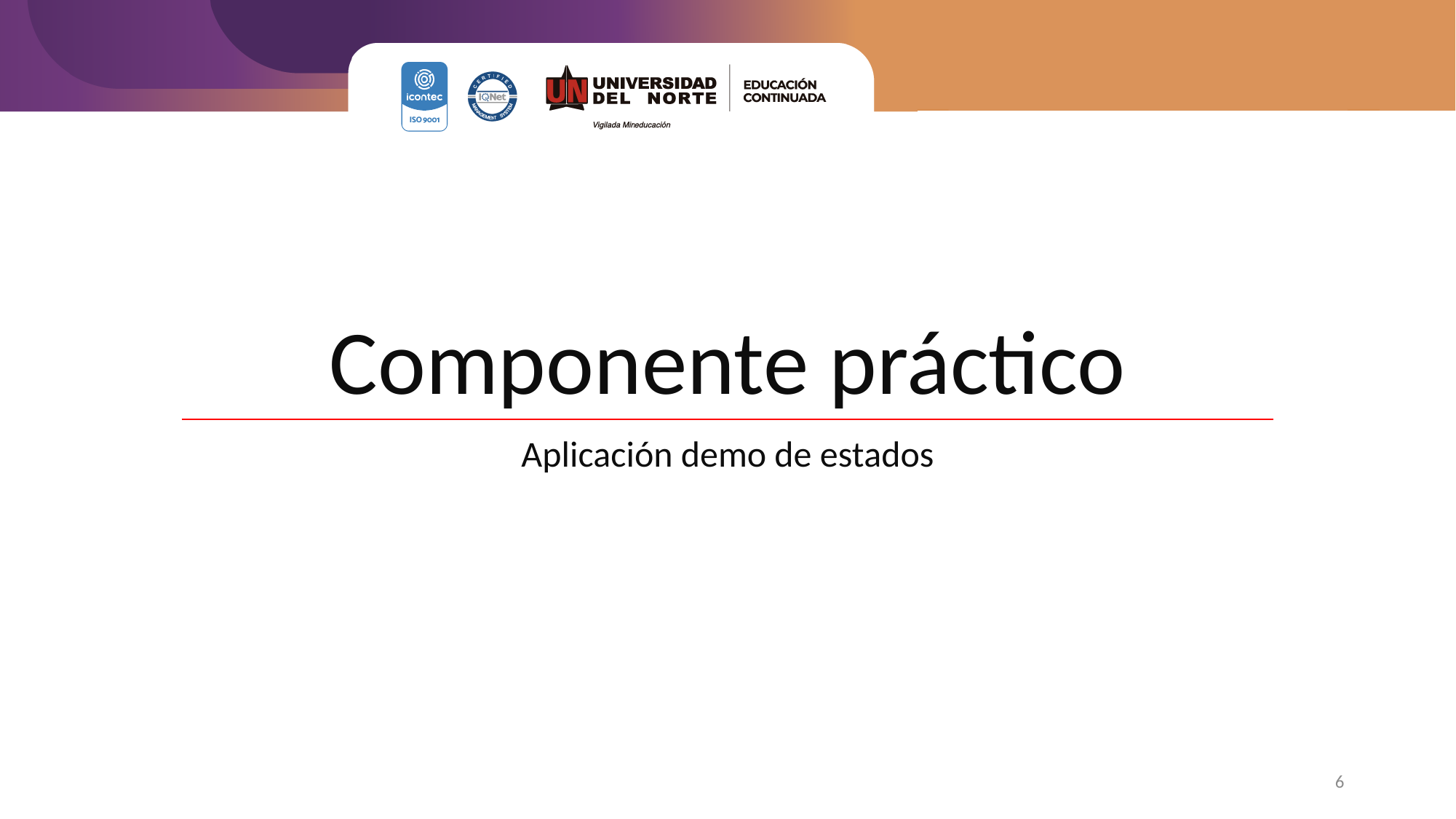

# Componente práctico
Aplicación demo de estados
6